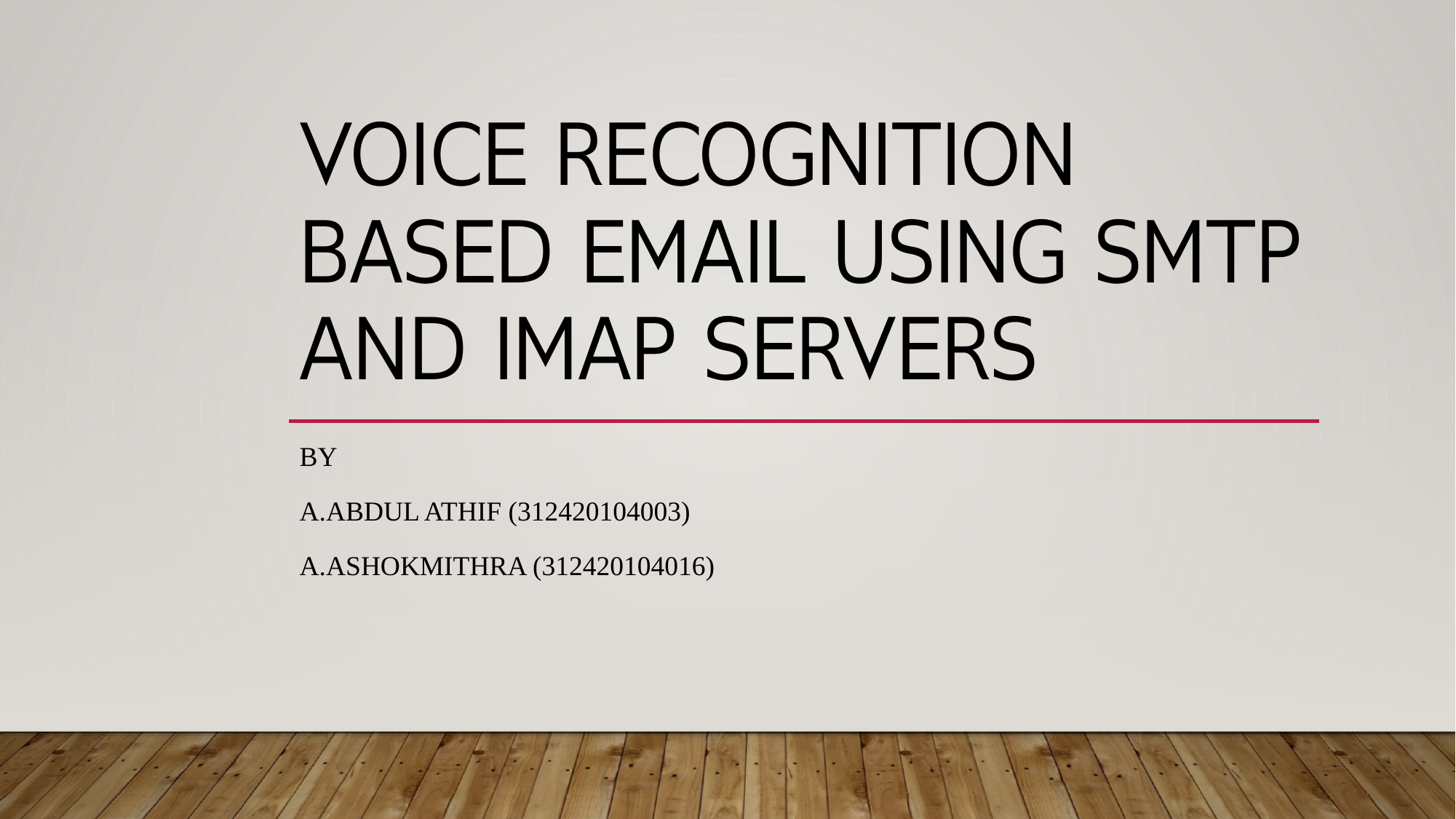

# VOICE RECOGNITION BASED EMAIL USING SMTP AND IMAP SERVERS
BY
A.ABDUL ATHIF (312420104003)
A.ASHOKMITHRA (312420104016)